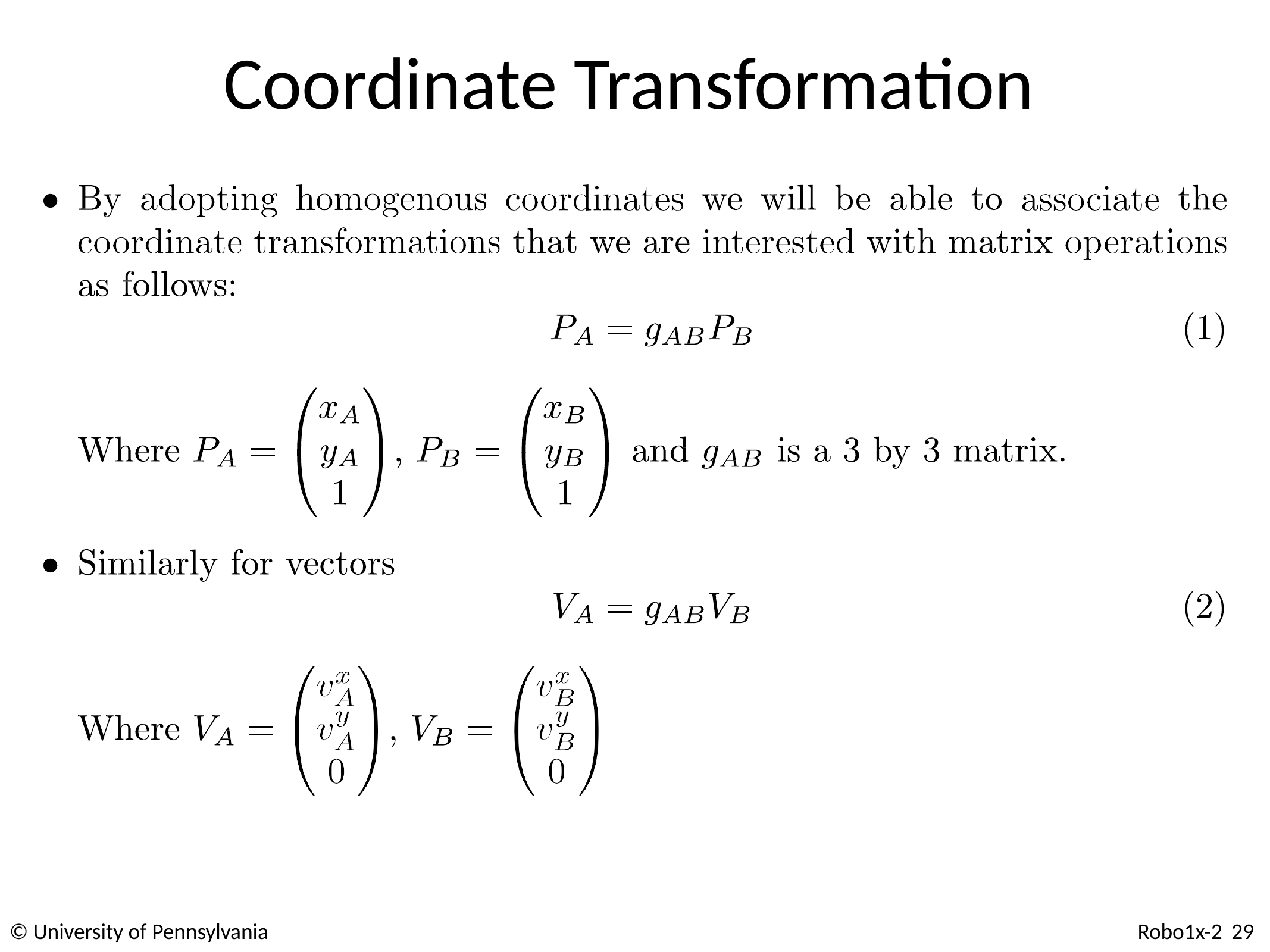

# Coordinate Transformation

© University of Pennsylvania
Robo1x-2 29